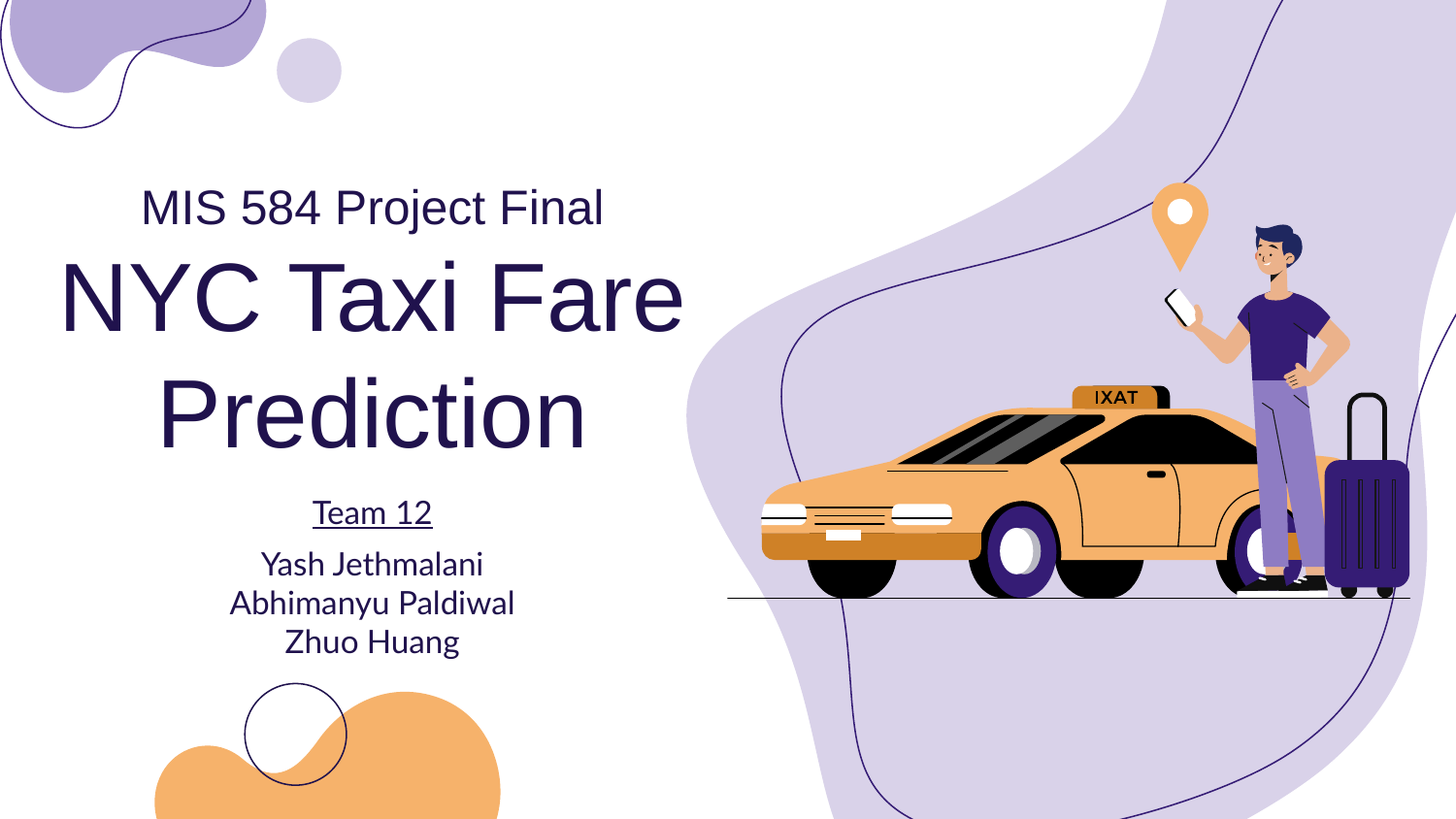

# MIS 584 Project Final NYC Taxi Fare Prediction

Team 12
Yash Jethmalani​ Abhimanyu Paldiwal​ Zhuo Huang